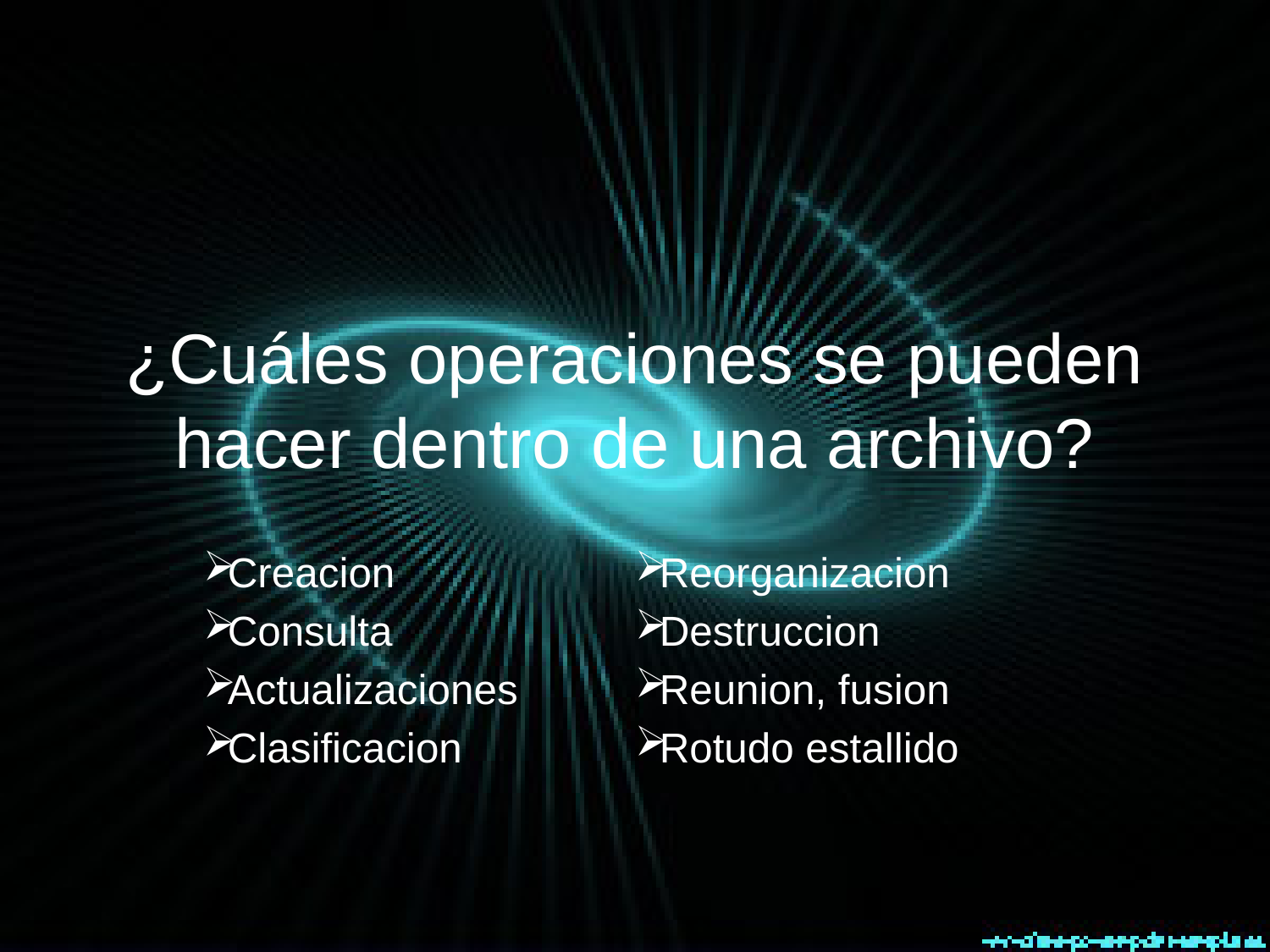

# ¿Cuáles operaciones se pueden hacer dentro de una archivo?
Creacion
Consulta
Actualizaciones
Clasificacion
Reorganizacion
Destruccion
Reunion, fusion
Rotudo estallido